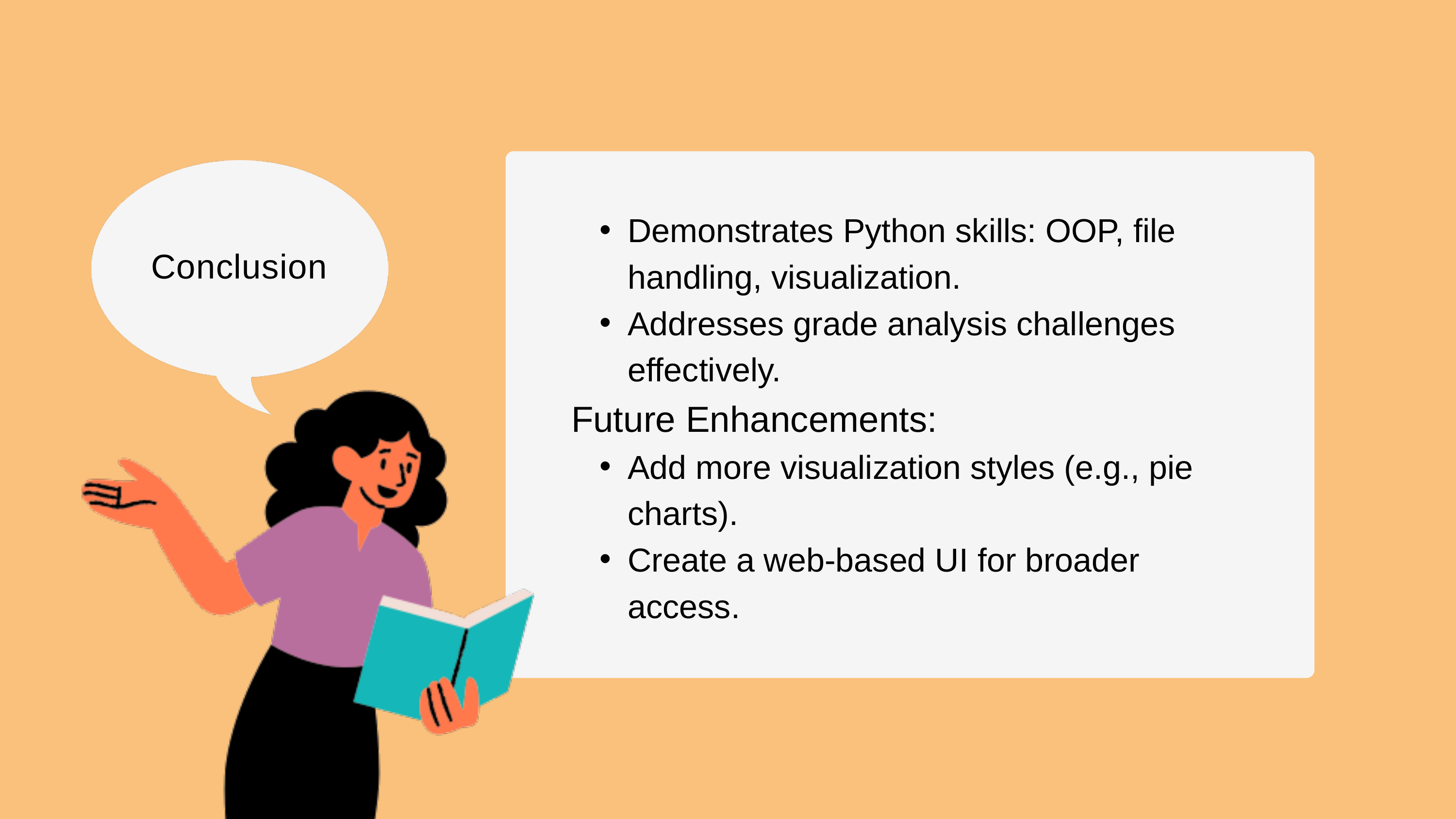

Demonstrates Python skills: OOP, file handling, visualization.
Addresses grade analysis challenges effectively.
Future Enhancements:
Add more visualization styles (e.g., pie charts).
Create a web-based UI for broader access.
Conclusion